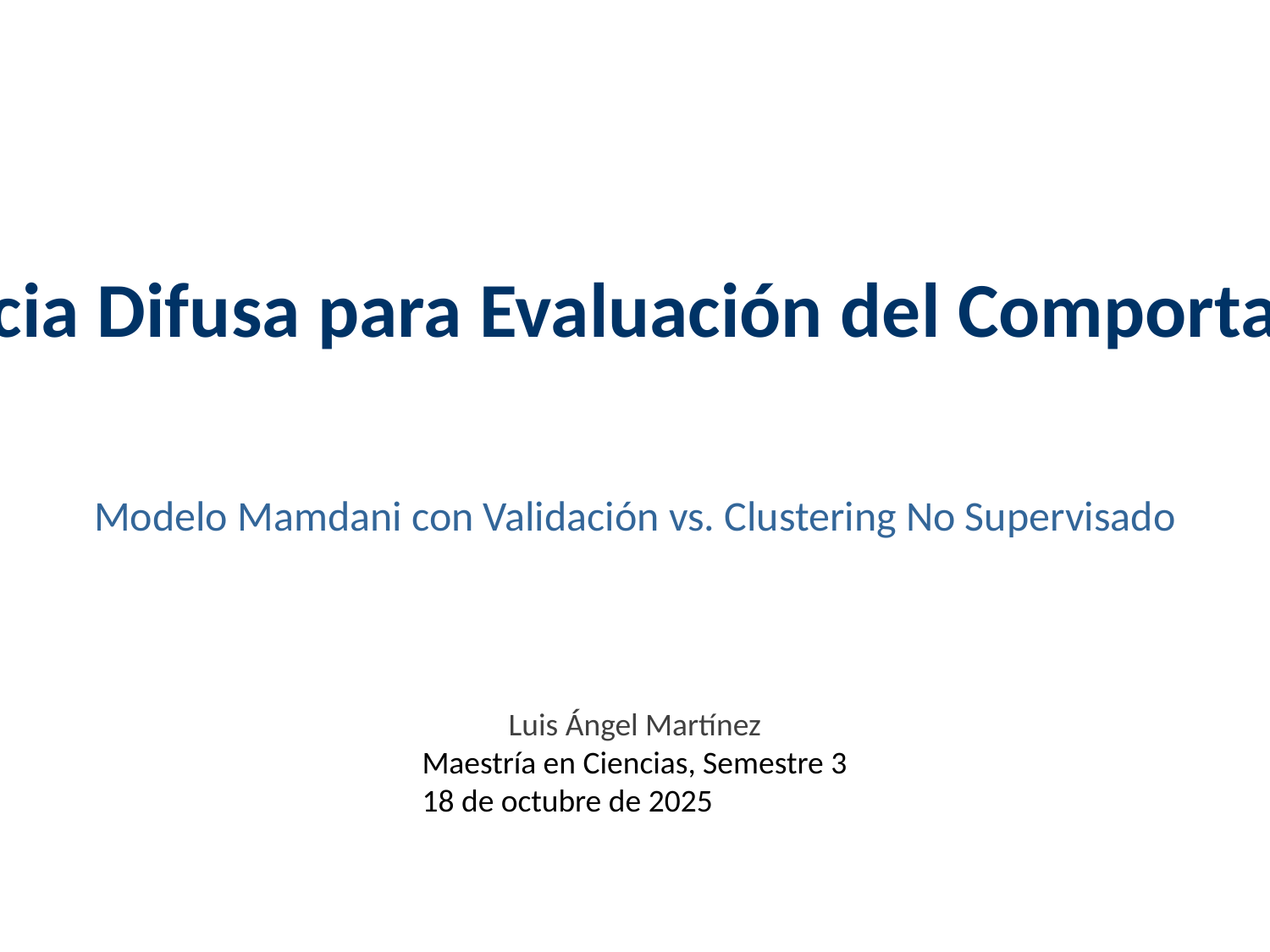

Sistema de Inferencia Difusa para Evaluación del Comportamiento Sedentario
Modelo Mamdani con Validación vs. Clustering No Supervisado
Luis Ángel Martínez
Maestría en Ciencias, Semestre 3
18 de octubre de 2025